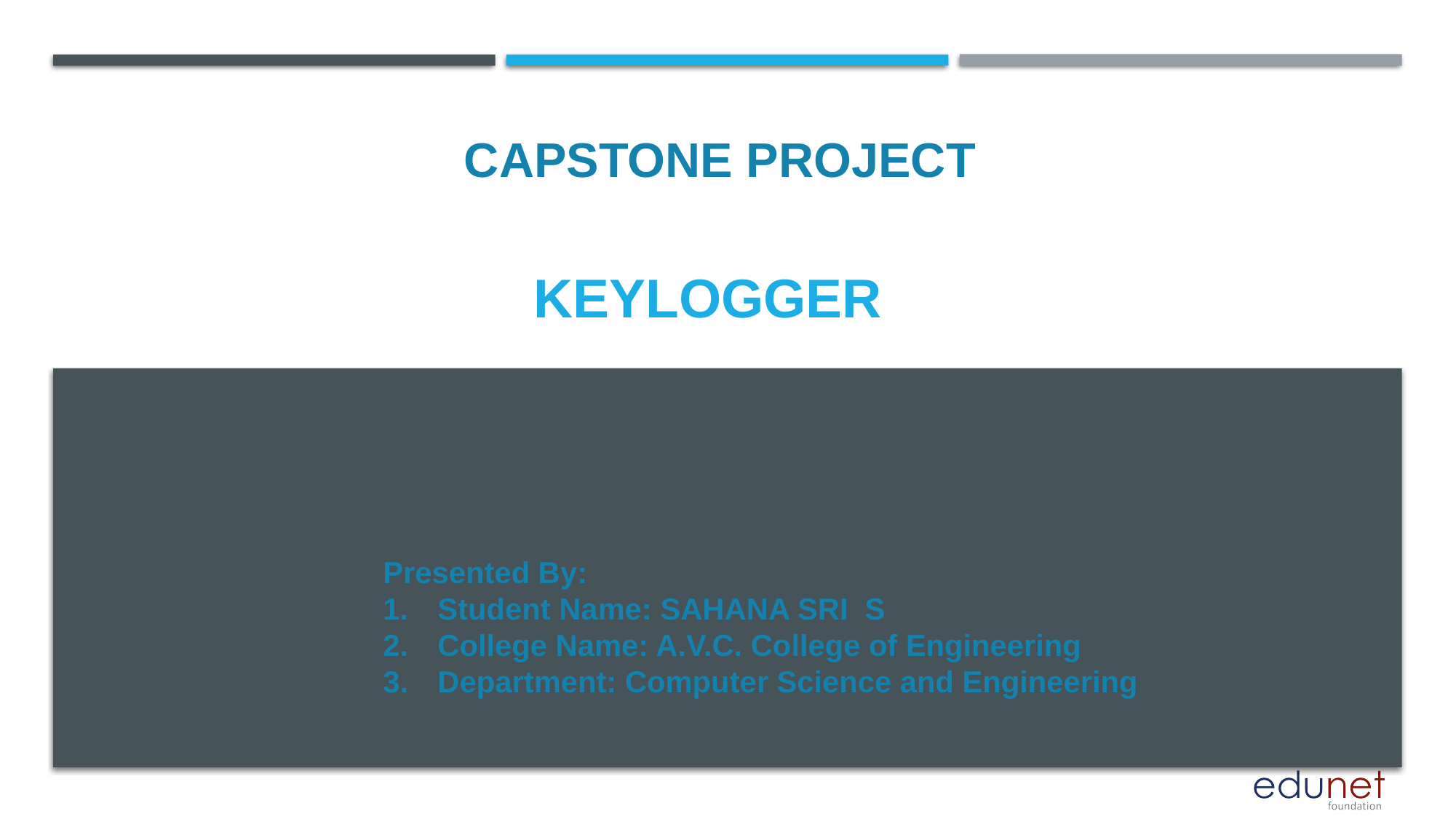

CAPSTONE PROJECT
# kEylogger
Presented By:
Student Name: SAHANA SRI  S
College Name: A.V.C. College of Engineering
Department: Computer Science and Engineering